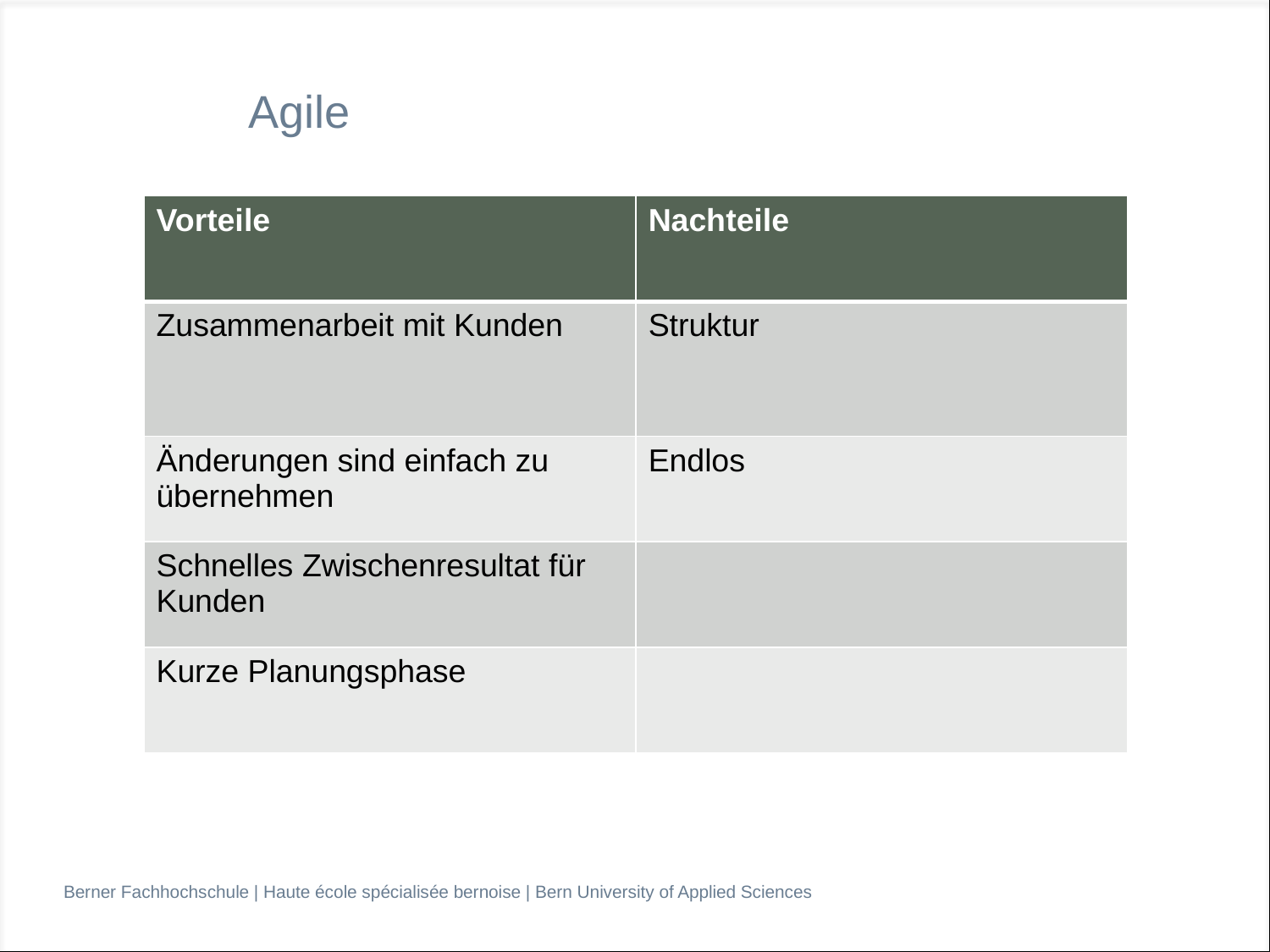

# Agile

| Vorteile | Nachteile |
| --- | --- |
| Zusammenarbeit mit Kunden | Struktur |
| Änderungen sind einfach zu übernehmen | Endlos |
| Schnelles Zwischenresultat für Kunden |  |
| Kurze Planungsphase |  |